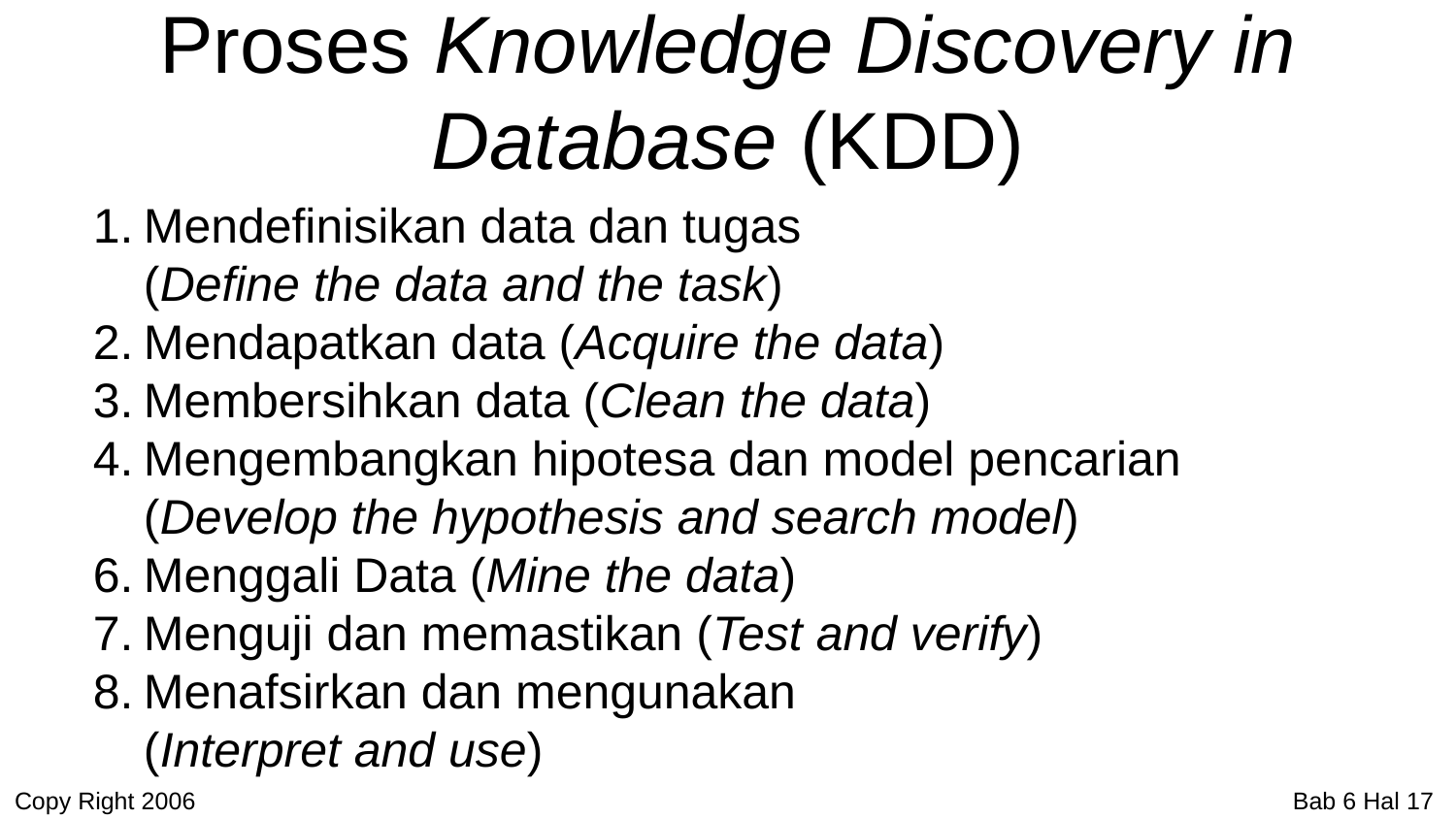

# Proses Knowledge Discovery in Database (KDD)
Mendefinisikan data dan tugas
	(Define the data and the task)
Mendapatkan data (Acquire the data)
Membersihkan data (Clean the data)
Mengembangkan hipotesa dan model pencarian
	(Develop the hypothesis and search model)
Menggali Data (Mine the data)
Menguji dan memastikan (Test and verify)
Menafsirkan dan mengunakan
	(Interpret and use)